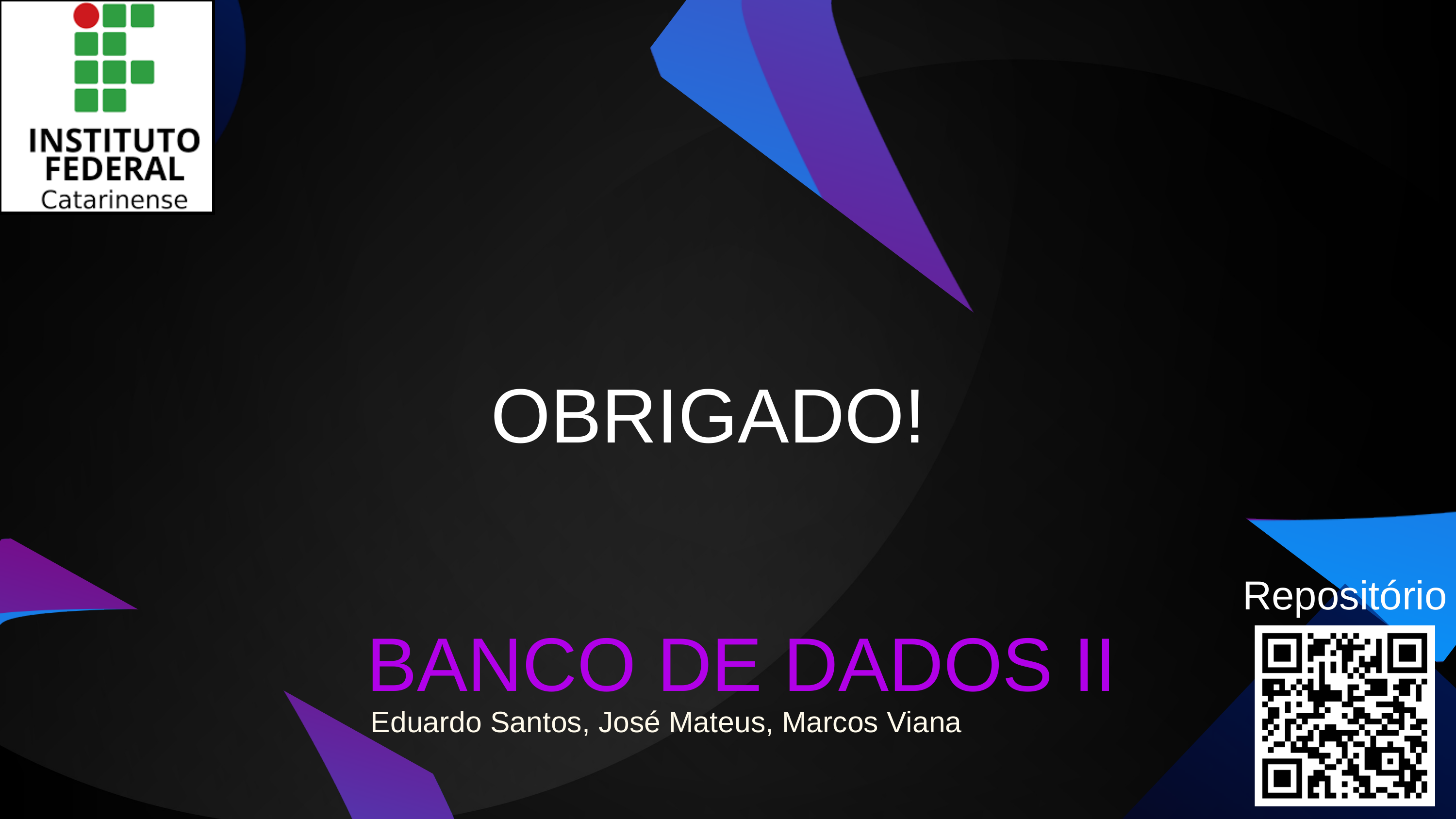

OBRIGADO!
Repositório
BANCO DE DADOS II

Eduardo Santos, José Mateus, Marcos Viana